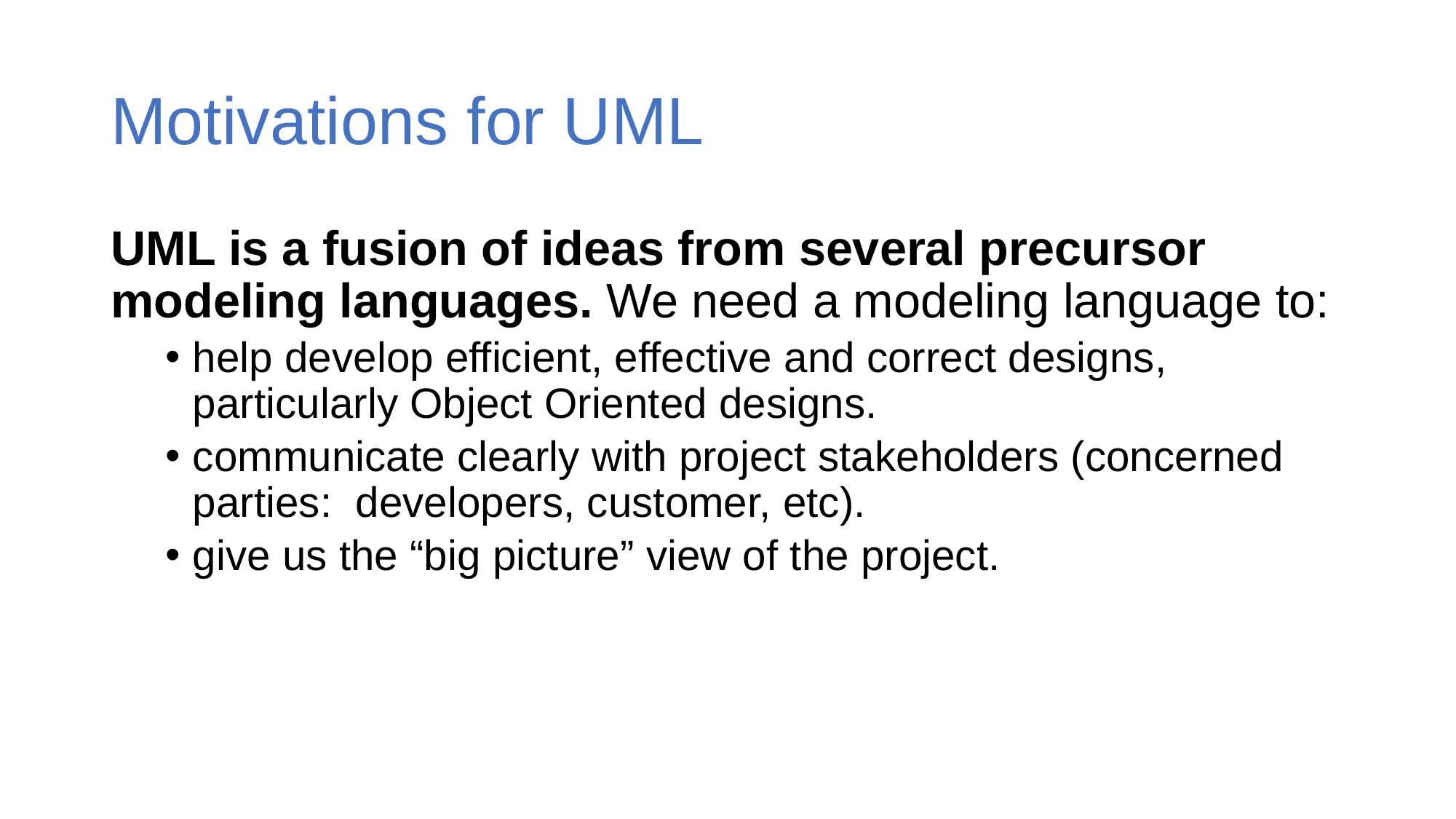

# Motivations for UML
UML is a fusion of ideas from several precursor modeling languages. We need a modeling language to:
help develop efficient, effective and correct designs, particularly Object Oriented designs.
communicate clearly with project stakeholders (concerned parties:  developers, customer, etc).
give us the “big picture” view of the project.